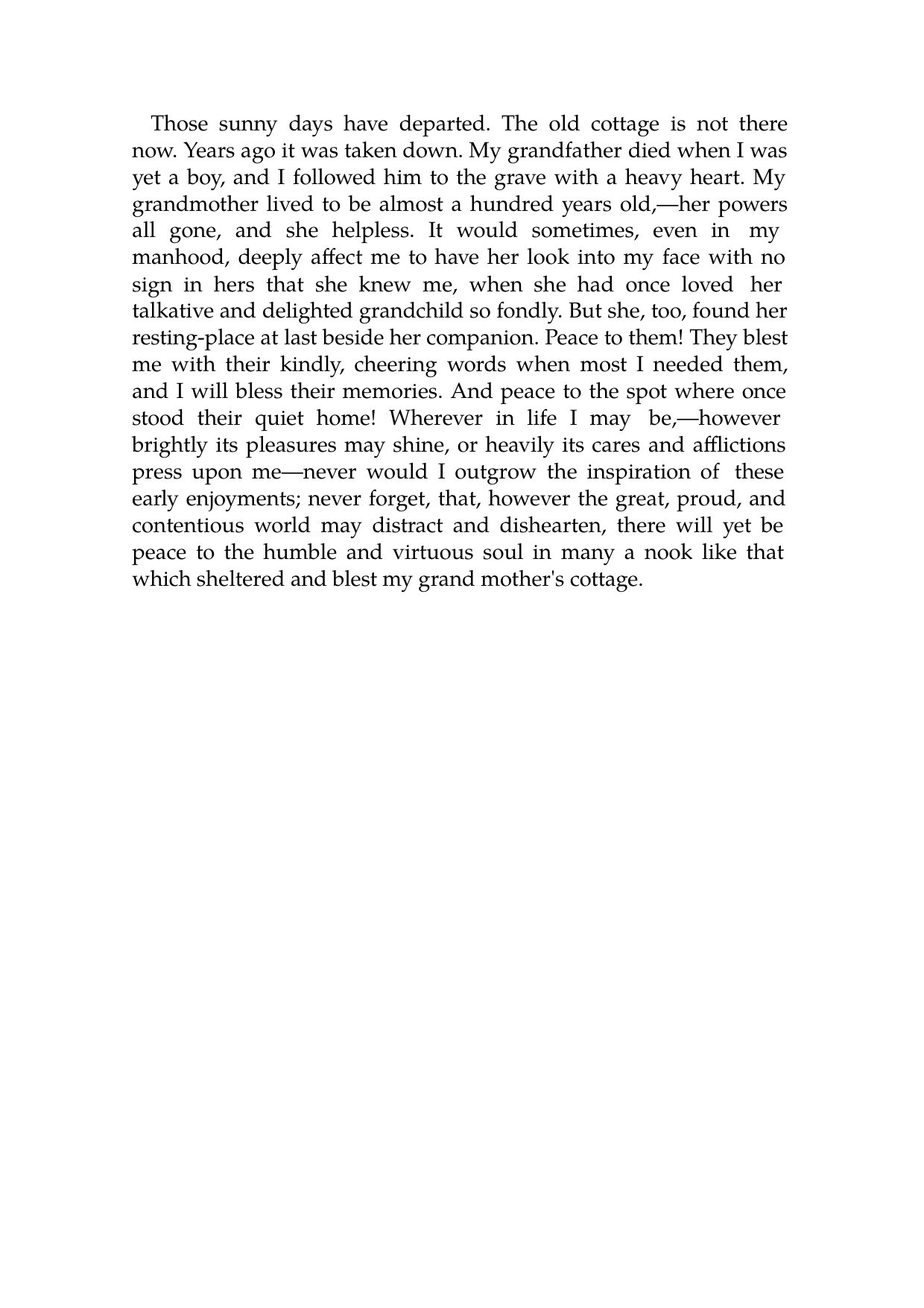

Those sunny days have departed. The old cottage is not there  now. Years ago it was taken down. My grandfather died when I was  yet a boy, and I followed him to the grave with a heavy heart. My  grandmother lived to be almost a hundred years old,—her powers  all gone, and she helpless. It would sometimes, even in my  manhood, deeply affect me to have her look into my face with no  sign in hers that she knew me, when she had once loved her  talkative and delighted grandchild so fondly. But she, too, found her  resting-place at last beside her companion. Peace to them! They blest  me with their kindly, cheering words when most I needed them,  and I will bless their memories. And peace to the spot where once  stood their quiet home! Wherever in life I may be,—however  brightly its pleasures may shine, or heavily its cares and afflictions  press upon me—never would I outgrow the inspiration of these  early enjoyments; never forget, that, however the great, proud, and  contentious world may distract and dishearten, there will yet be  peace to the humble and virtuous soul in many a nook like that  which sheltered and blest my grand mother's cottage.